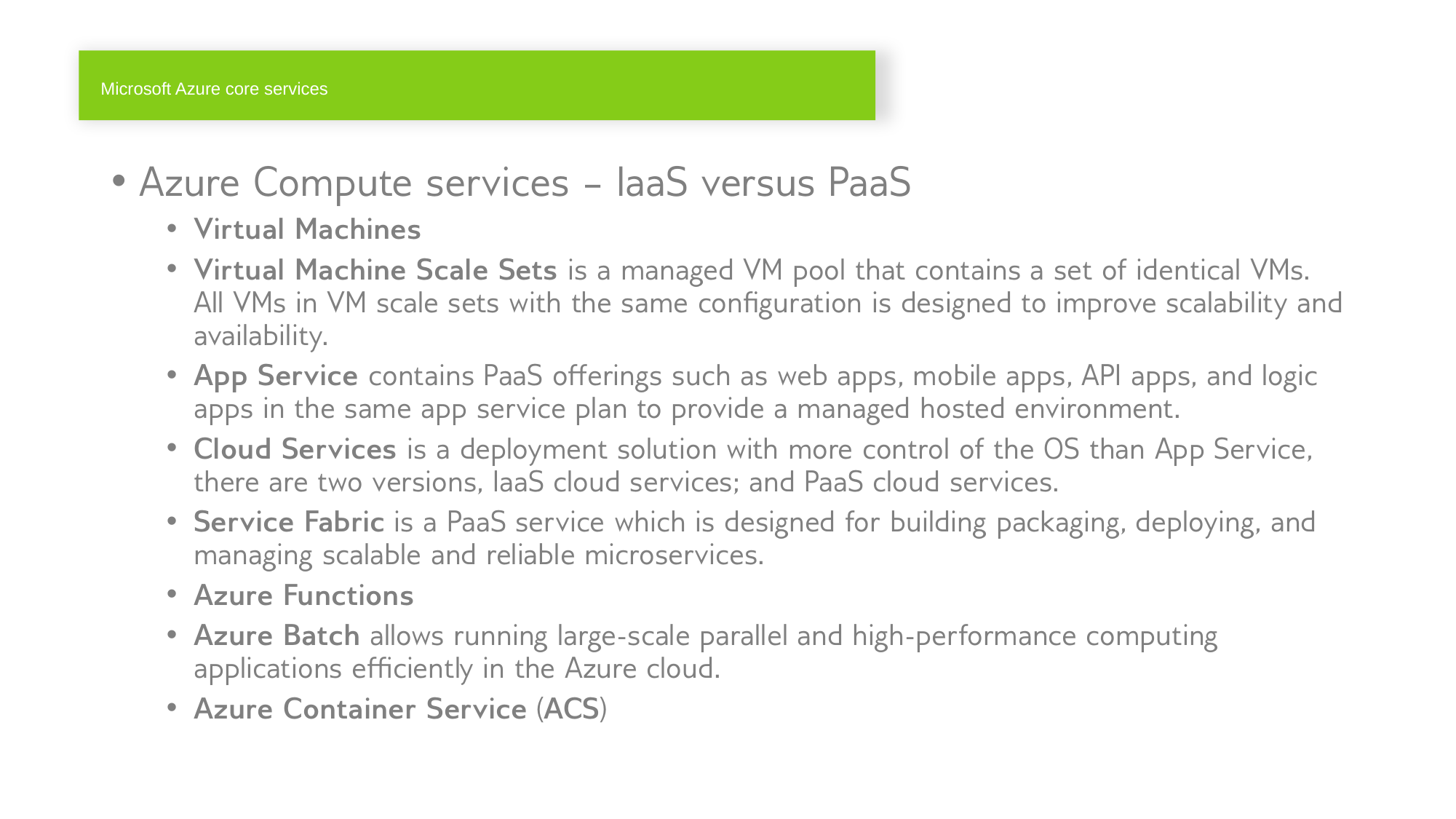

# Microsoft Azure core services
Azure Compute services – IaaS versus PaaS
Virtual Machines
Virtual Machine Scale Sets is a managed VM pool that contains a set of identical VMs. All VMs in VM scale sets with the same configuration is designed to improve scalability and availability.
App Service contains PaaS offerings such as web apps, mobile apps, API apps, and logic apps in the same app service plan to provide a managed hosted environment.
Cloud Services is a deployment solution with more control of the OS than App Service, there are two versions, IaaS cloud services; and PaaS cloud services.
Service Fabric is a PaaS service which is designed for building packaging, deploying, and managing scalable and reliable microservices.
Azure Functions
Azure Batch allows running large-scale parallel and high-performance computing applications efficiently in the Azure cloud.
Azure Container Service (ACS)